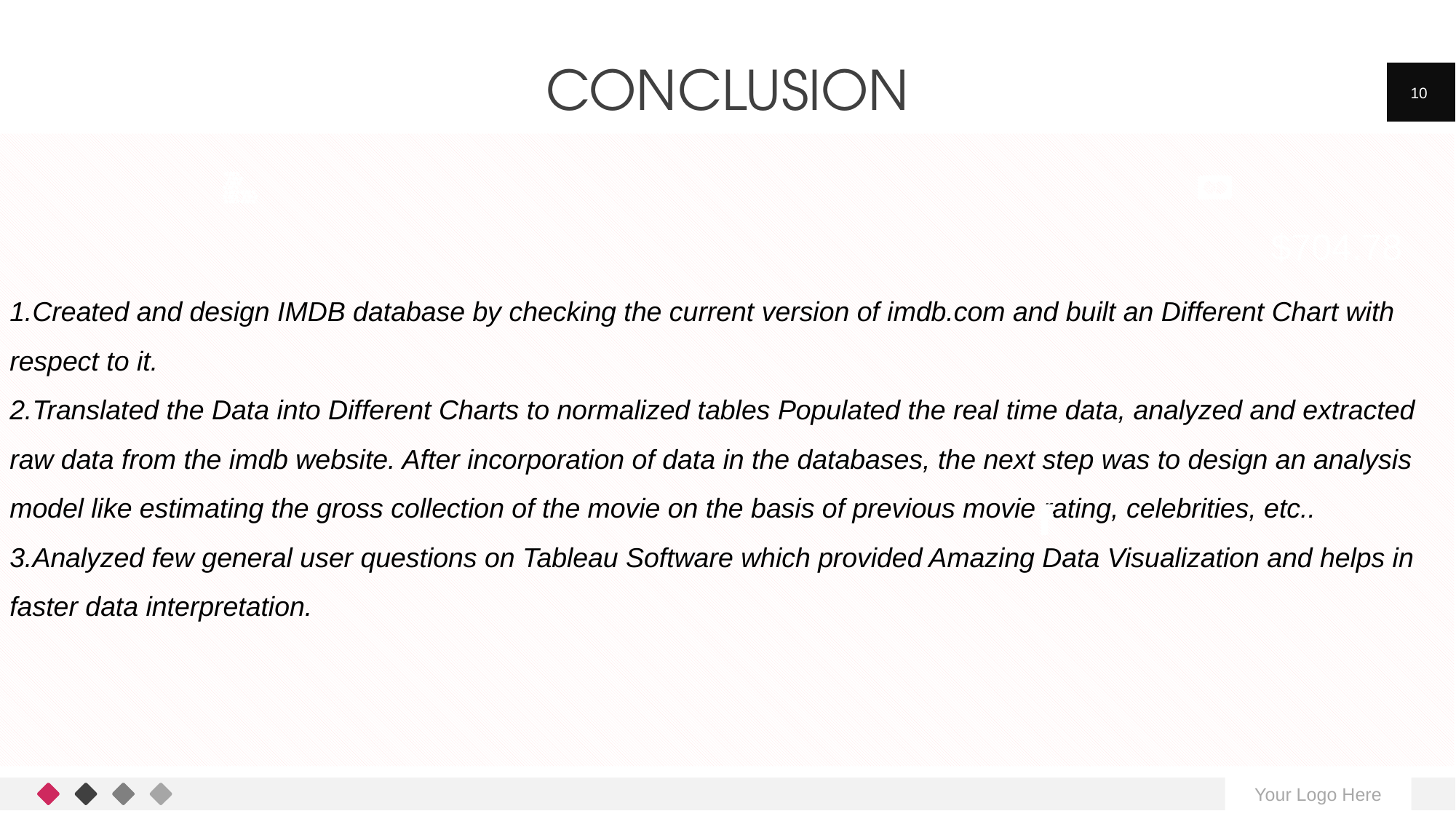

# CONCLUSION
10
1.Created and design IMDB database by checking the current version of imdb.com and built an Different Chart with respect to it.
2.Translated the Data into Different Charts to normalized tables Populated the real time data, analyzed and extracted raw data from the imdb website. After incorporation of data in the databases, the next step was to design an analysis model like estimating the gross collection of the movie on the basis of previous movie rating, celebrities, etc..
3.Analyzed few general user questions on Tableau Software which provided Amazing Data Visualization and helps in faster data interpretation.

$704.78

Your Logo Here